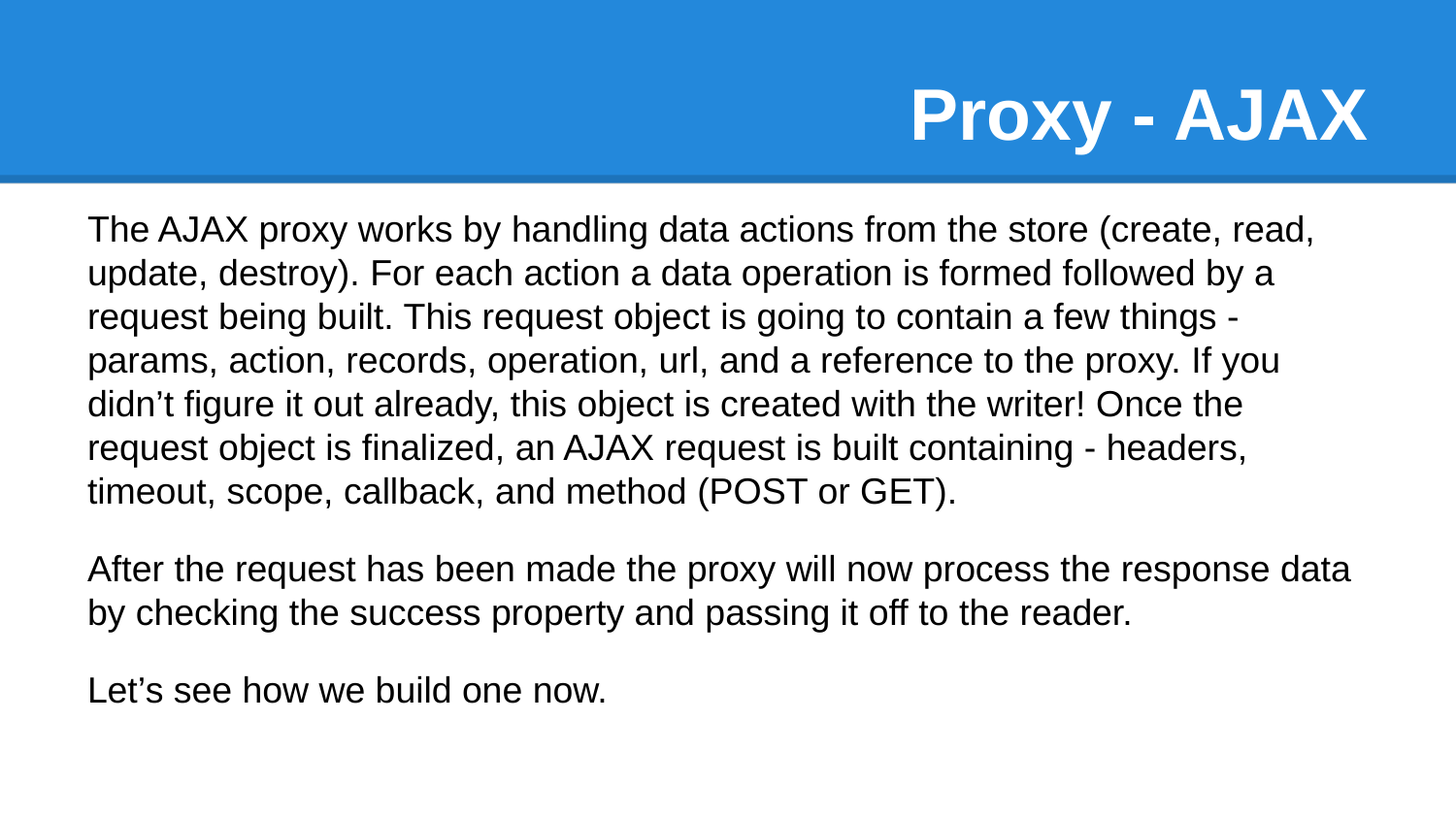

# Proxy - AJAX
The AJAX proxy works by handling data actions from the store (create, read, update, destroy). For each action a data operation is formed followed by a request being built. This request object is going to contain a few things - params, action, records, operation, url, and a reference to the proxy. If you didn’t figure it out already, this object is created with the writer! Once the request object is finalized, an AJAX request is built containing - headers, timeout, scope, callback, and method (POST or GET).

After the request has been made the proxy will now process the response data by checking the success property and passing it off to the reader.

Let’s see how we build one now.